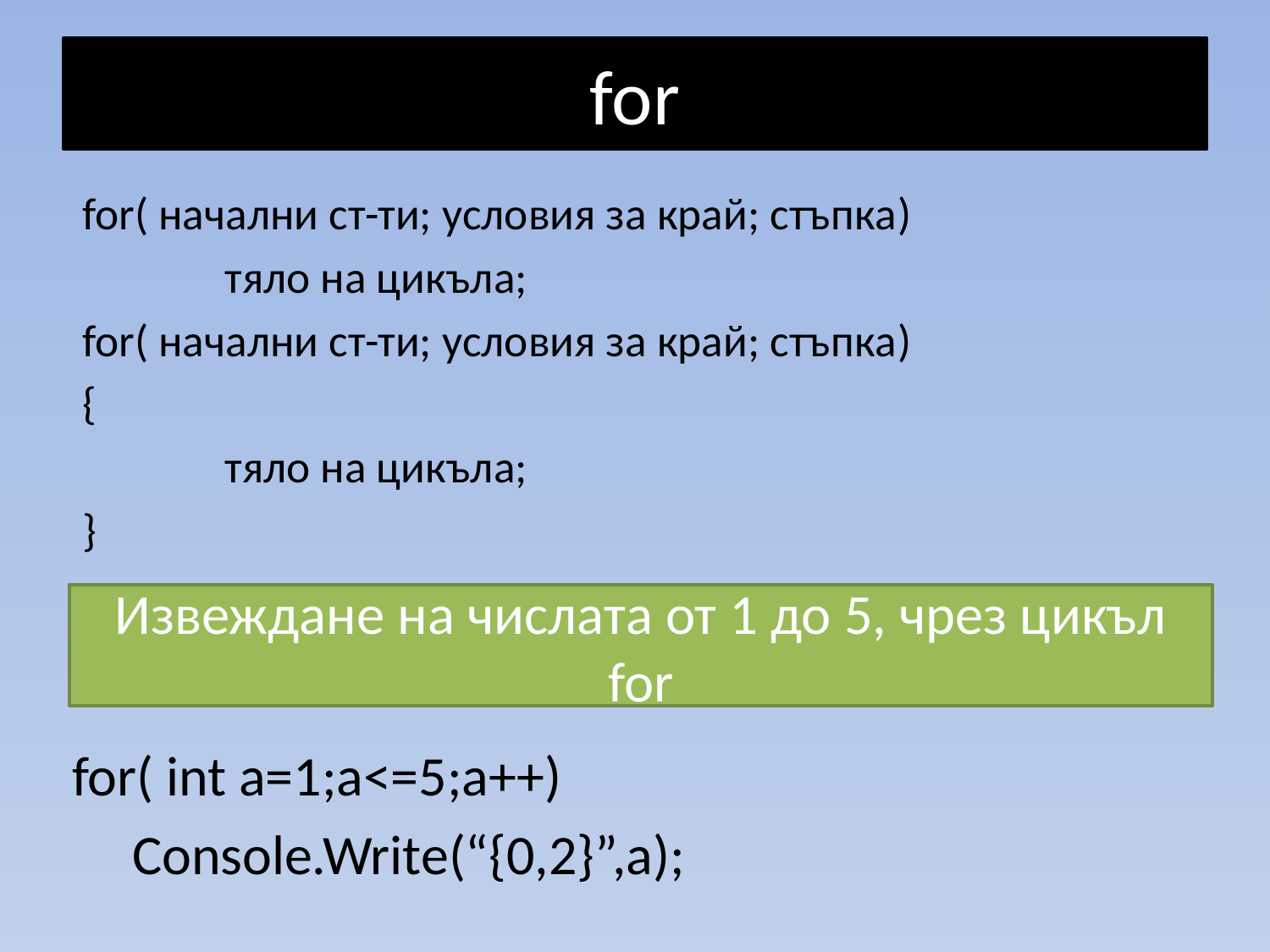

# for
for( начални ст-ти; условия за край; стъпка)
		тяло на цикъла;
for( начални ст-ти; условия за край; стъпка)
{
		тяло на цикъла;
}
Извеждане на числата от 1 до 5, чрез цикъл for
for( int a=1;a<=5;a++)
	 Console.Write(“{0,2}”,a);